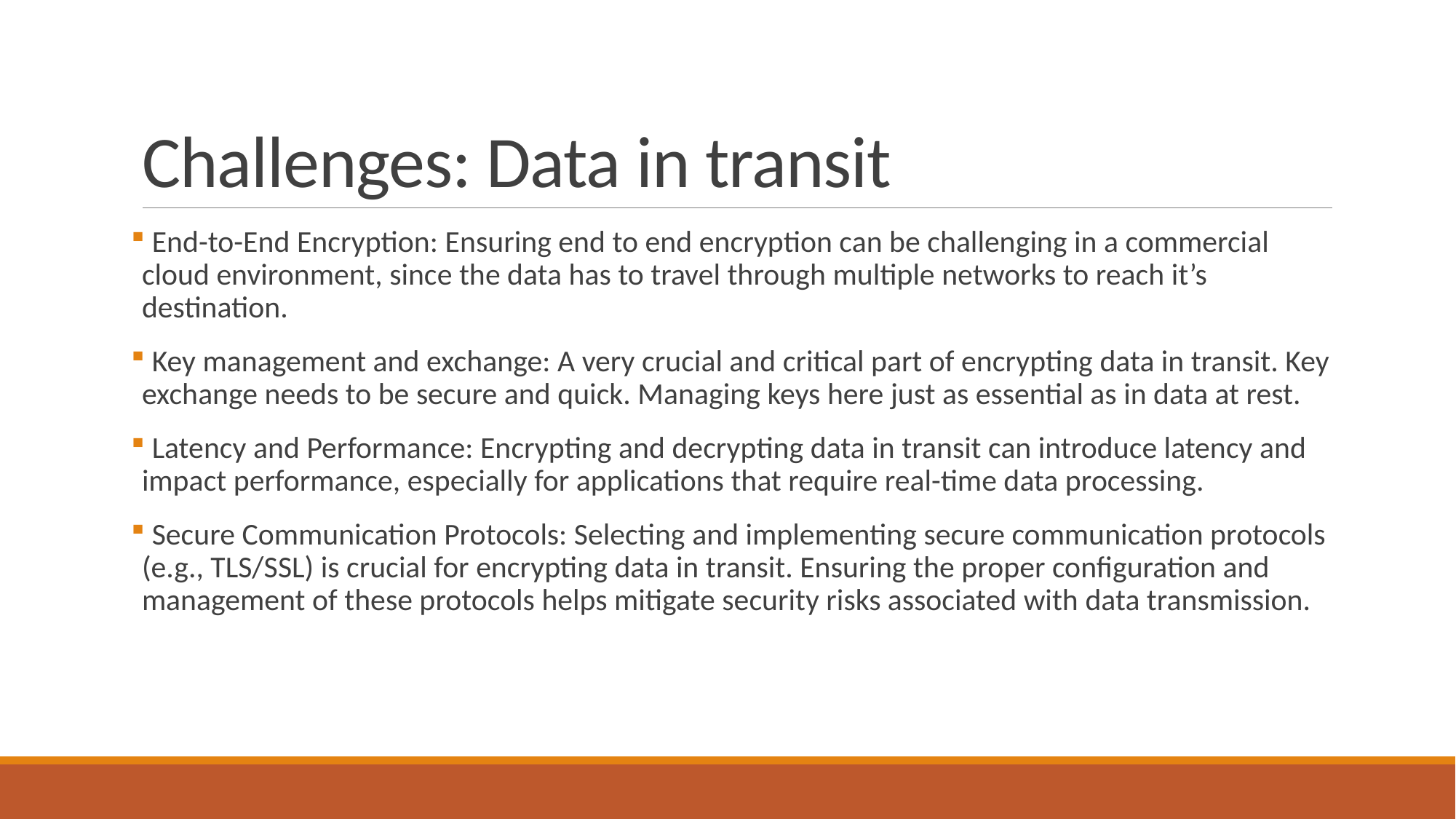

# Challenges: Data in transit
 End-to-End Encryption: Ensuring end to end encryption can be challenging in a commercial cloud environment, since the data has to travel through multiple networks to reach it’s destination.
 Key management and exchange: A very crucial and critical part of encrypting data in transit. Key exchange needs to be secure and quick. Managing keys here just as essential as in data at rest.
 Latency and Performance: Encrypting and decrypting data in transit can introduce latency and impact performance, especially for applications that require real-time data processing.
 Secure Communication Protocols: Selecting and implementing secure communication protocols (e.g., TLS/SSL) is crucial for encrypting data in transit. Ensuring the proper configuration and management of these protocols helps mitigate security risks associated with data transmission.